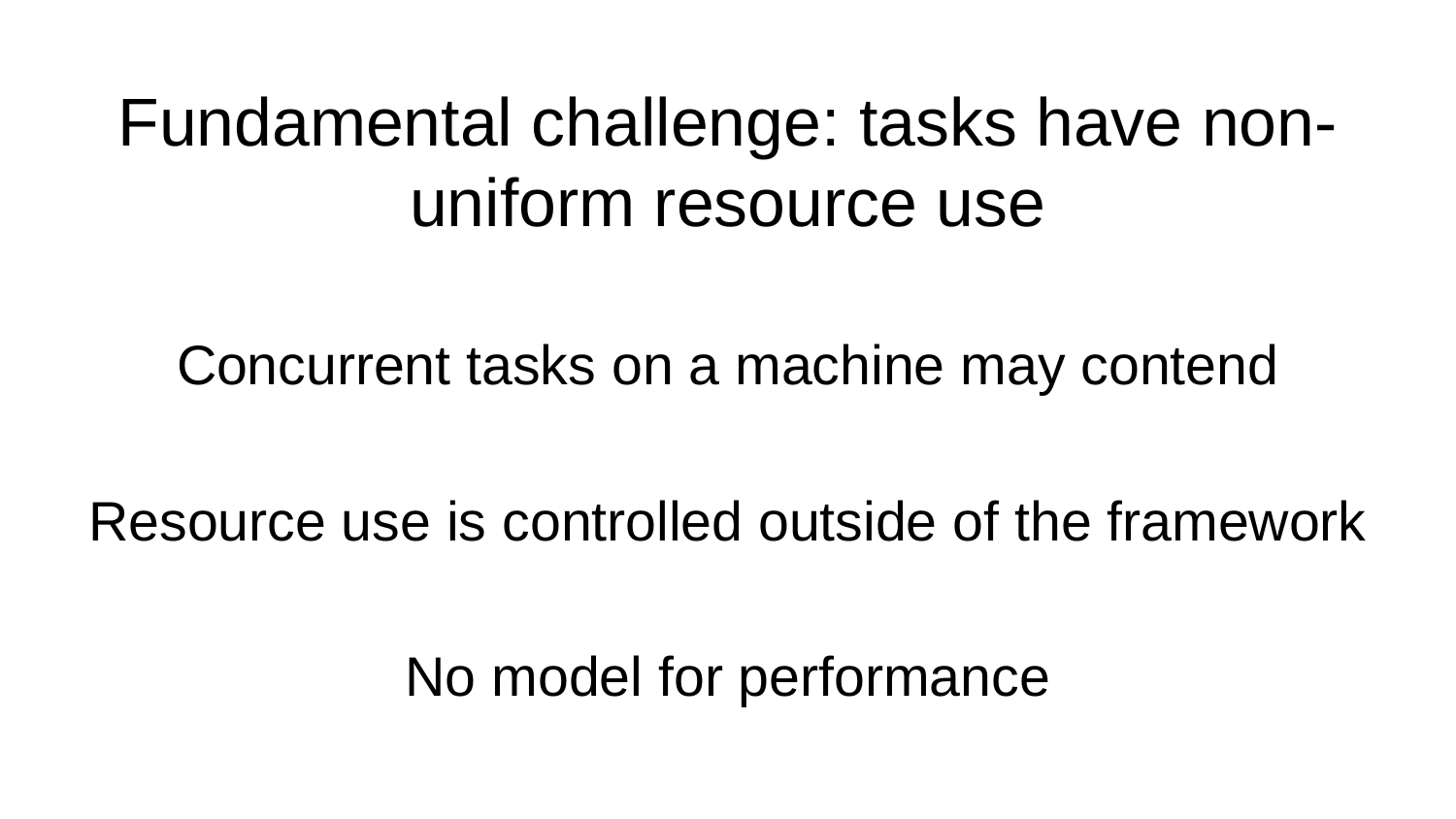

Fundamental challenge: tasks have non-uniform resource use

Concurrent tasks on a machine may contend

Resource use is controlled outside of the framework

No model for performance